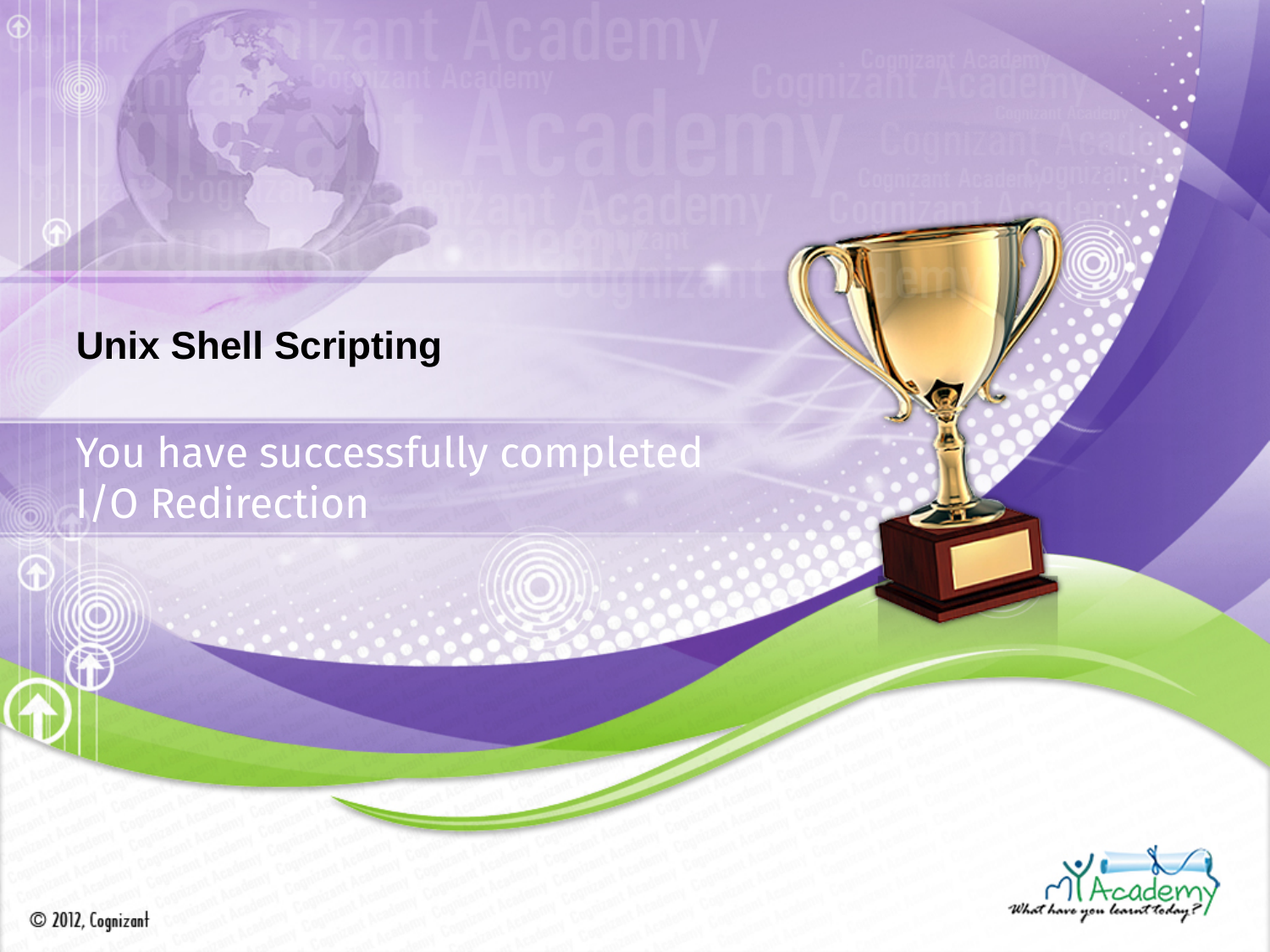

Unix Shell Scripting
You have successfully completed
I/O Redirection